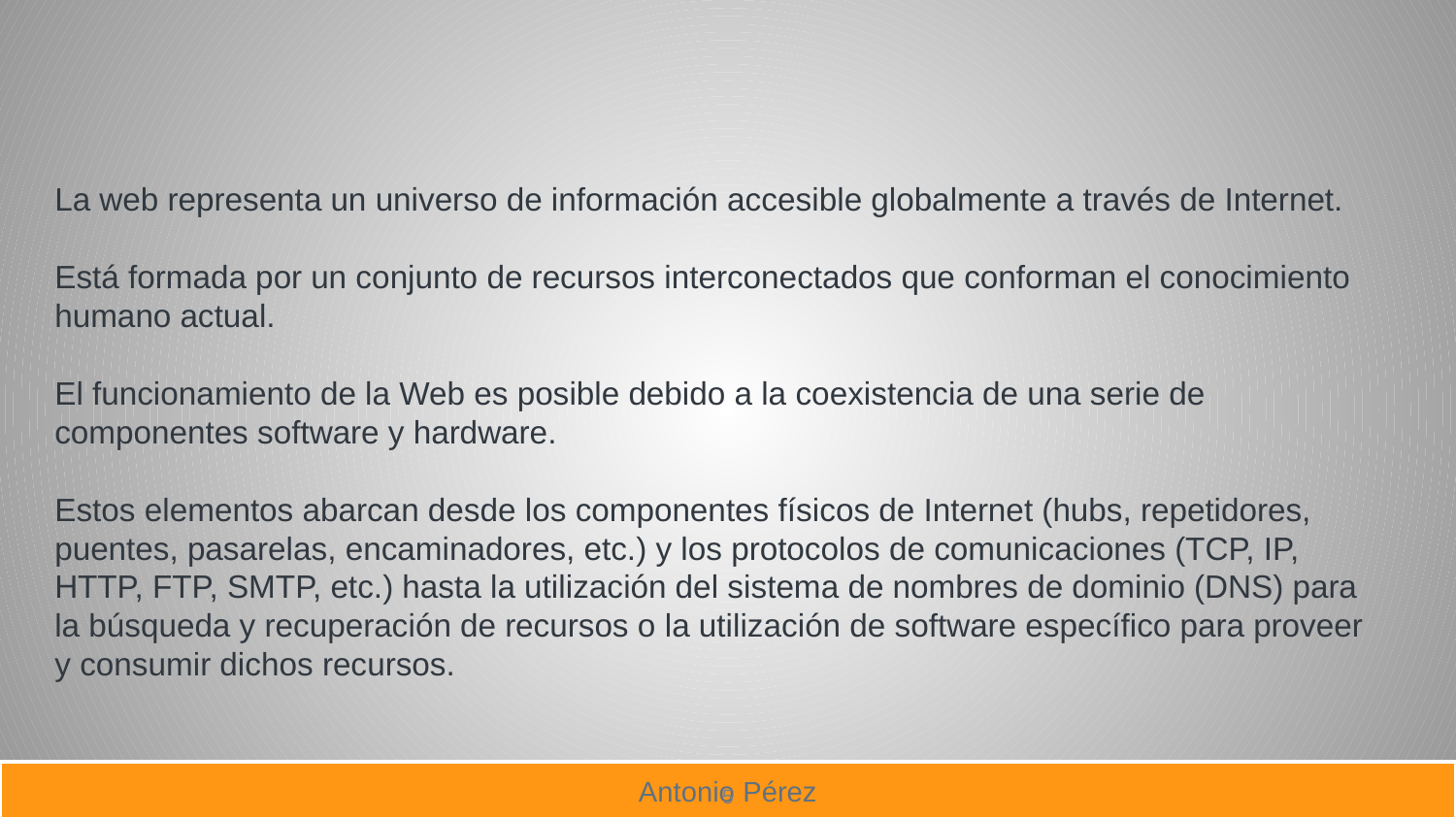

La web representa un universo de información accesible globalmente a través de Internet.

Está formada por un conjunto de recursos interconectados que conforman el conocimiento humano actual.

El funcionamiento de la Web es posible debido a la coexistencia de una serie de componentes software y hardware.

Estos elementos abarcan desde los componentes físicos de Internet (hubs, repetidores, puentes, pasarelas, encaminadores, etc.) y los protocolos de comunicaciones (TCP, IP, HTTP, FTP, SMTP, etc.) hasta la utilización del sistema de nombres de dominio (DNS) para la búsqueda y recuperación de recursos o la utilización de software específico para proveer y consumir dichos recursos.
5